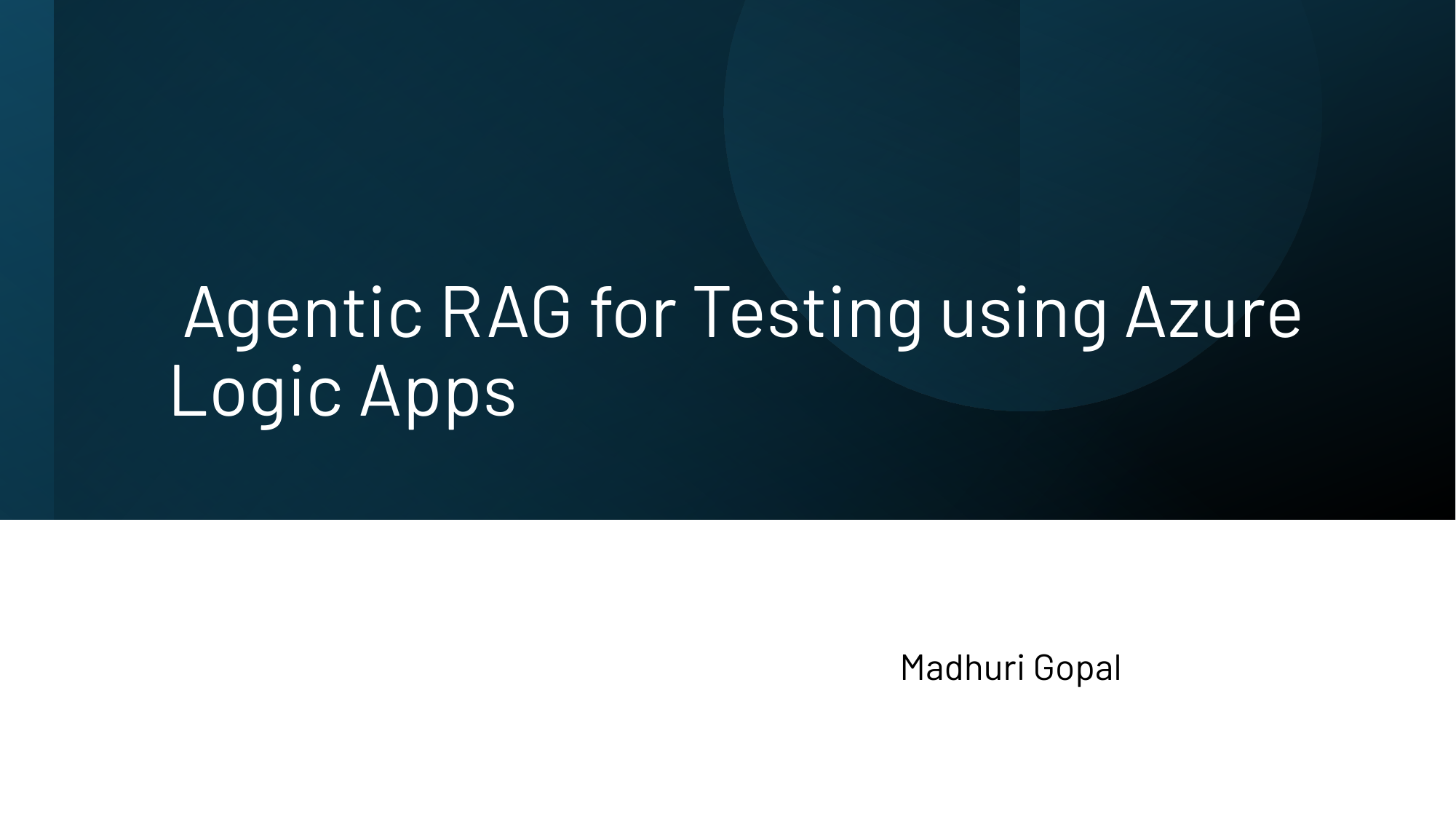

# Agentic RAG for Testing using Azure Logic Apps
                                                                                                    Madhuri Gopal